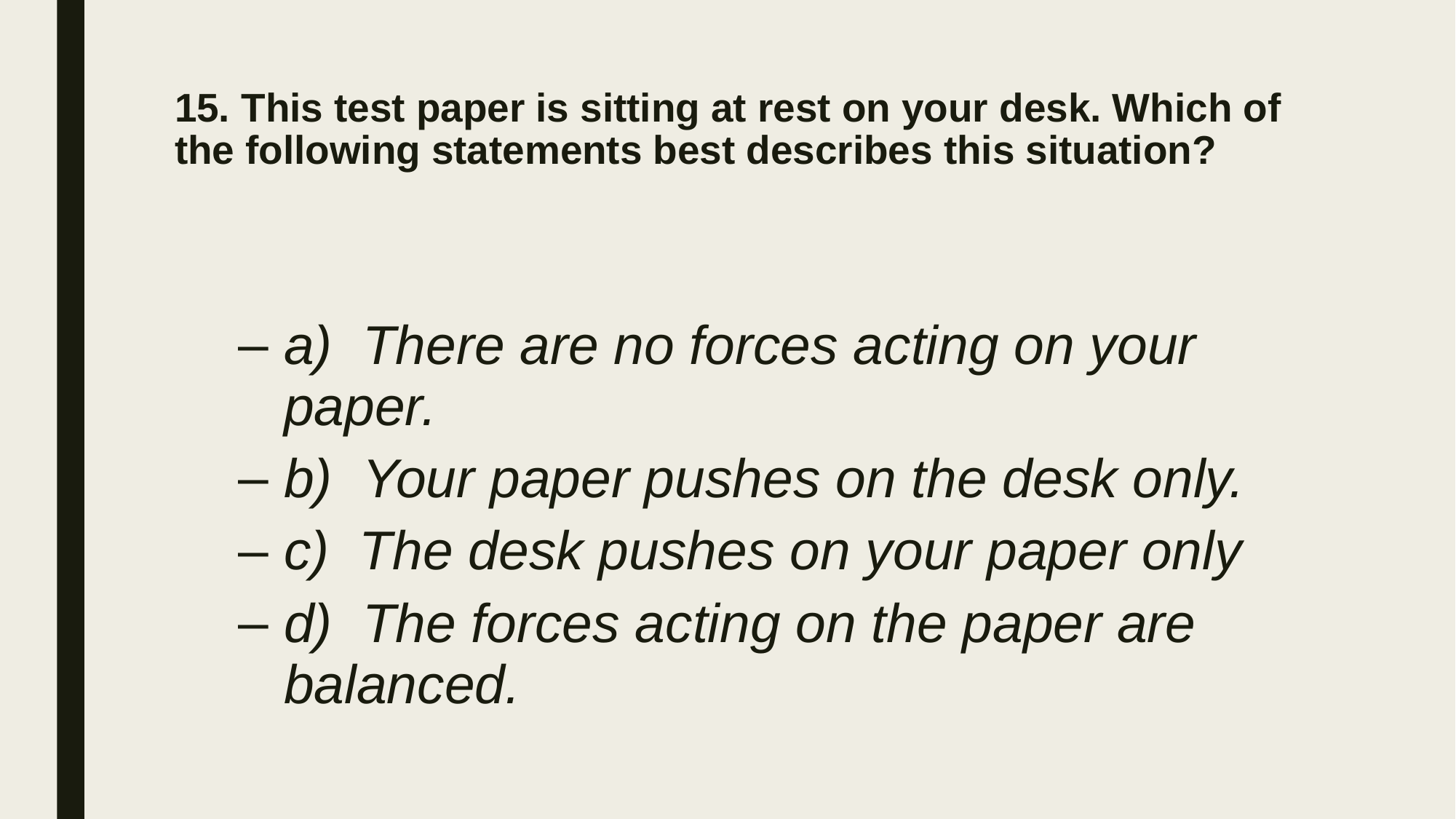

# 15. This test paper is sitting at rest on your desk. Which of the following statements best describes this situation?
a)  There are no forces acting on your paper.
b)  Your paper pushes on the desk only.
c)  The desk pushes on your paper only
d)  The forces acting on the paper are balanced.